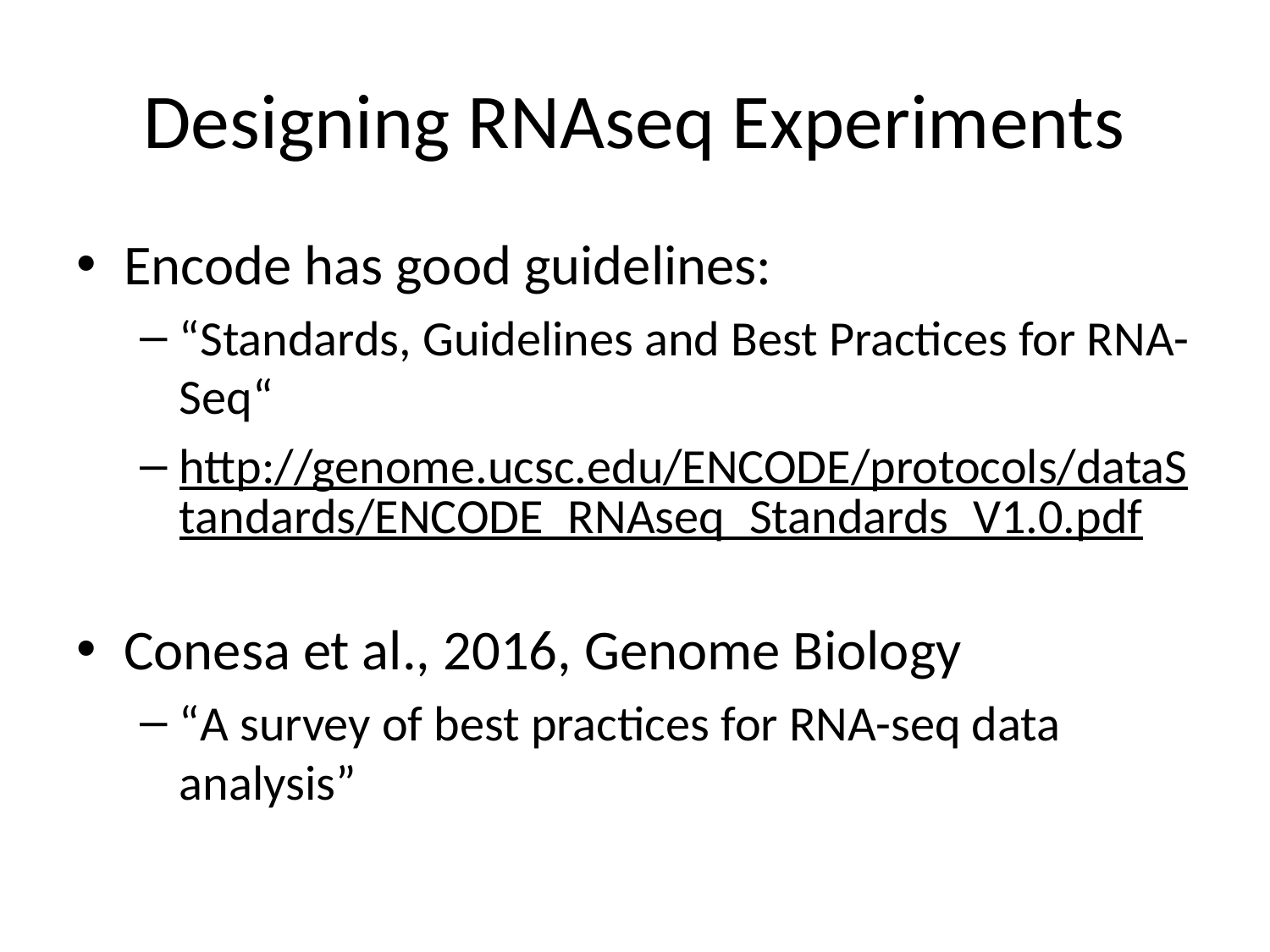

# Designing RNAseq Experiments
Encode has good guidelines:
“Standards, Guidelines and Best Practices for RNA-Seq“
http://genome.ucsc.edu/ENCODE/protocols/dataStandards/ENCODE_RNAseq_Standards_V1.0.pdf
Conesa et al., 2016, Genome Biology
“A survey of best practices for RNA-seq data analysis”